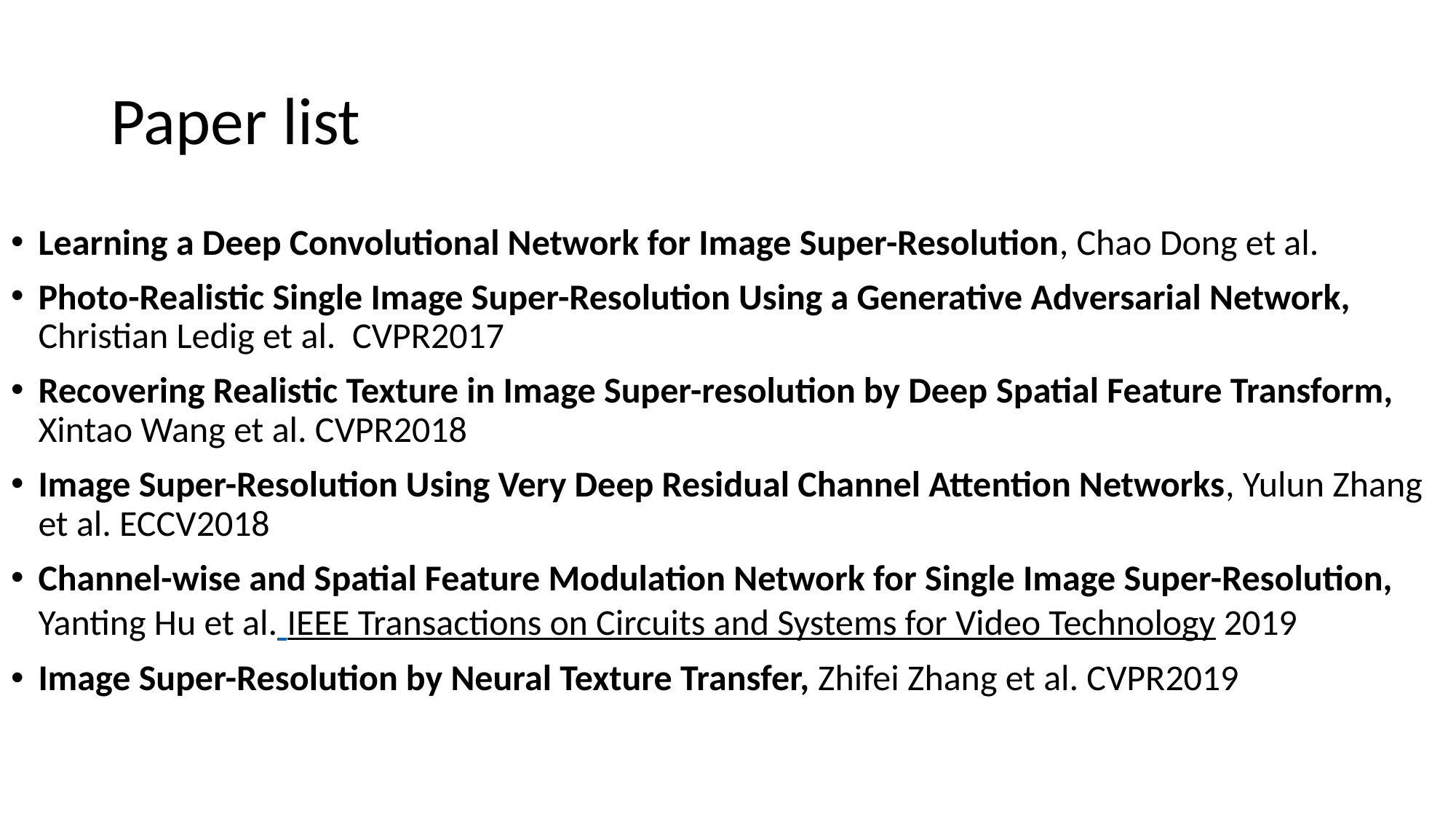

# Paper list
Learning a Deep Convolutional Network for Image Super-Resolution, Chao Dong et al.
Photo-Realistic Single Image Super-Resolution Using a Generative Adversarial Network, Christian Ledig et al.  CVPR2017
Recovering Realistic Texture in Image Super-resolution by Deep Spatial Feature Transform, Xintao Wang et al. CVPR2018
Image Super-Resolution Using Very Deep Residual Channel Attention Networks, Yulun Zhang et al. ECCV2018
Channel-wise and Spatial Feature Modulation Network for Single Image Super-Resolution, Yanting Hu et al. IEEE Transactions on Circuits and Systems for Video Technology 2019
Image Super-Resolution by Neural Texture Transfer, Zhifei Zhang et al. CVPR2019